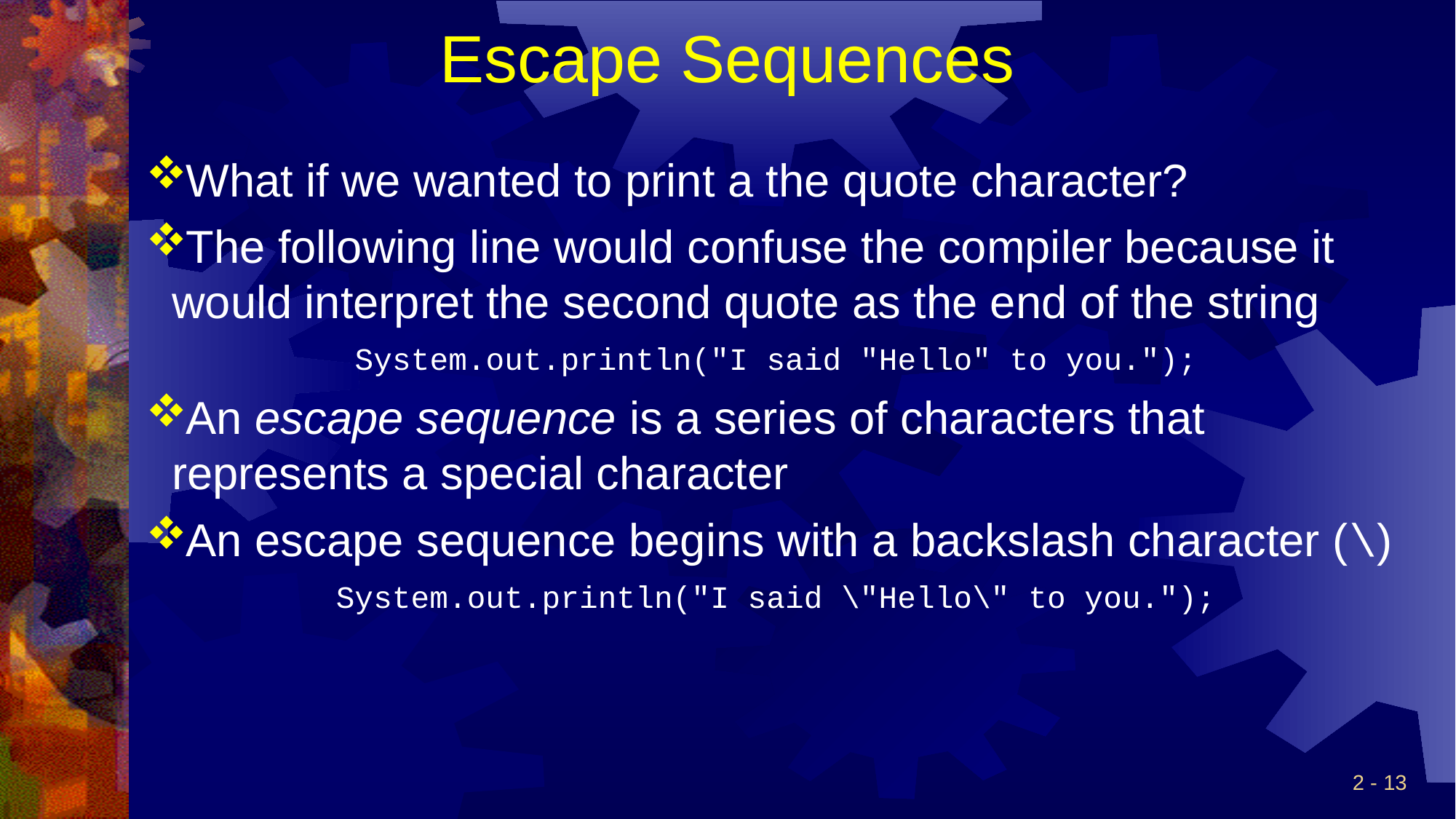

# Escape Sequences
What if we wanted to print a the quote character?
The following line would confuse the compiler because it would interpret the second quote as the end of the string
System.out.println("I said "Hello" to you.");
An escape sequence is a series of characters that represents a special character
An escape sequence begins with a backslash character (\)
System.out.println("I said \"Hello\" to you.");
2 - 13